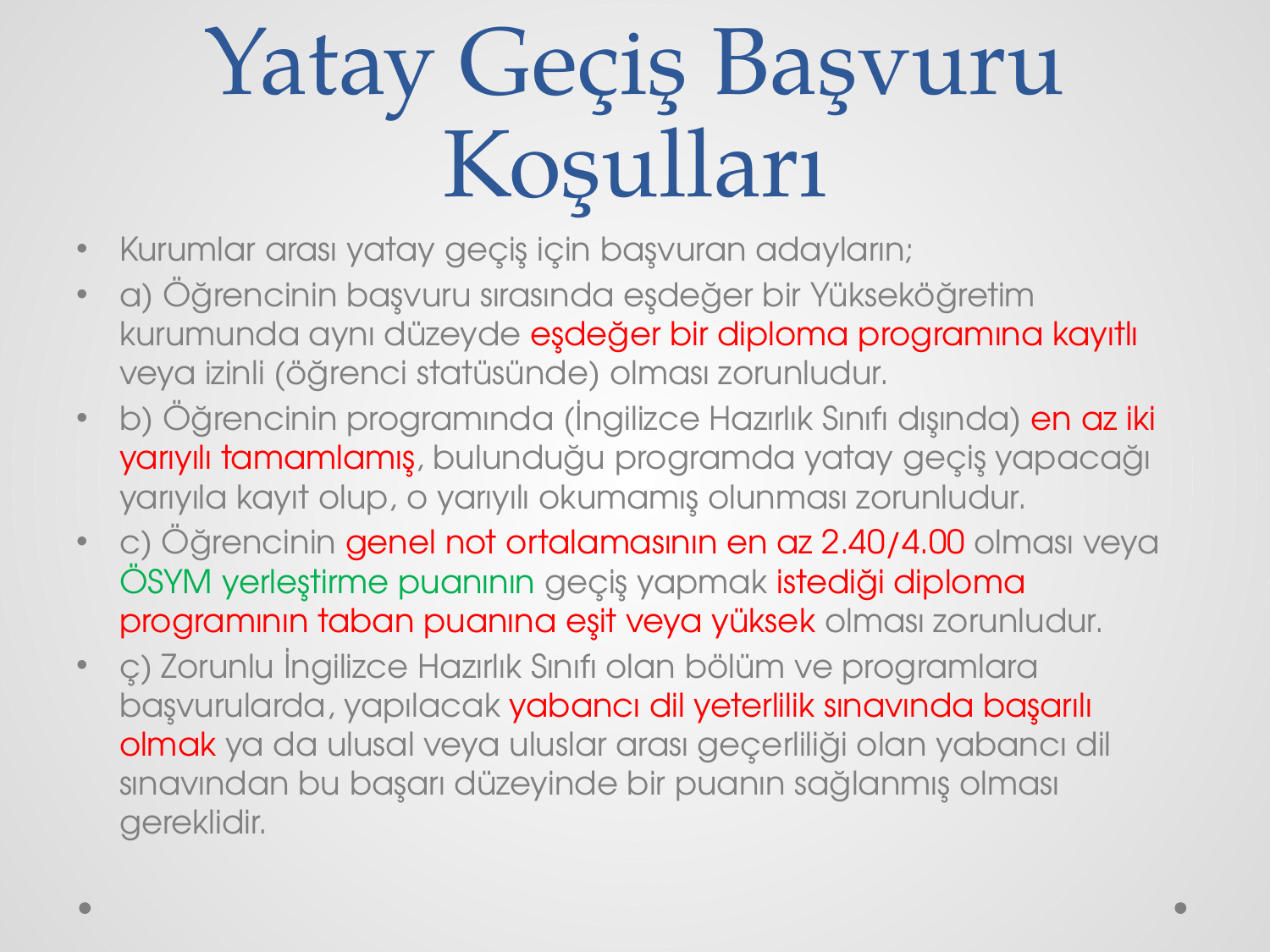

# Yatay Geçiş Başvuru Koşulları
Kurumlar arası yatay geçiş için başvuran adayların;
a) Öğrencinin başvuru sırasında eşdeğer bir Yükseköğretim kurumunda aynı düzeyde eşdeğer bir diploma programına kayıtlı veya izinli (öğrenci statüsünde) olması zorunludur.
b) Öğrencinin programında (İngilizce Hazırlık Sınıfı dışında) en az iki yarıyılı tamamlamış, bulunduğu programda yatay geçiş yapacağı yarıyıla kayıt olup, o yarıyılı okumamış olunması zorunludur.
c) Öğrencinin genel not ortalamasının en az 2.40/4.00 olması veya ÖSYM yerleştirme puanının geçiş yapmak istediği diploma programının taban puanına eşit veya yüksek olması zorunludur.
ç) Zorunlu İngilizce Hazırlık Sınıfı olan bölüm ve programlara başvurularda, yapılacak yabancı dil yeterlilik sınavında başarılı olmak ya da ulusal veya uluslar arası geçerliliği olan yabancı dil sınavından bu başarı düzeyinde bir puanın sağlanmış olması gereklidir.